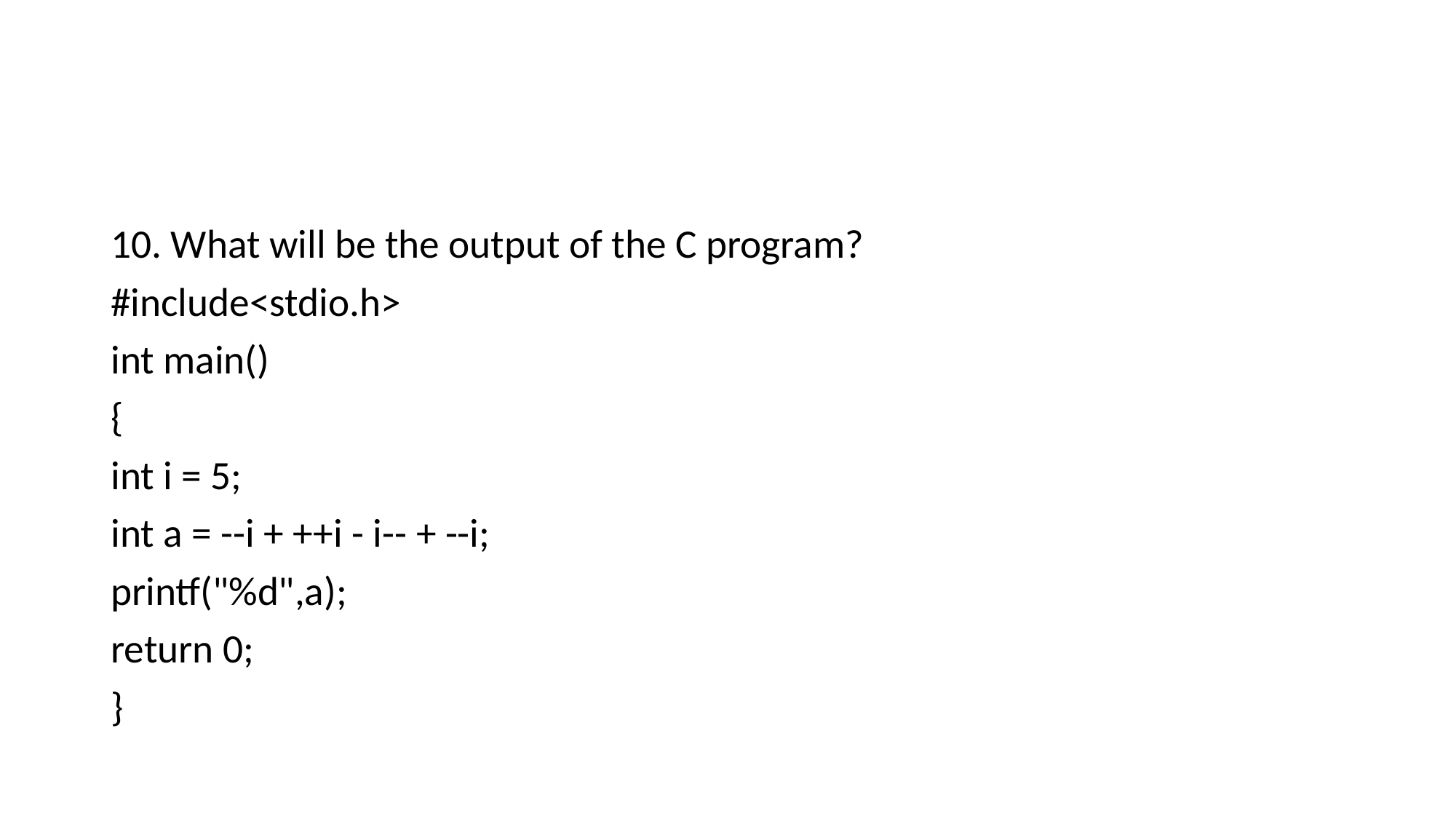

10. What will be the output of the C program?
#include<stdio.h>
int main()
{
int i = 5;
int a = --i + ++i - i-- + --i;
printf("%d",a);
return 0;
}